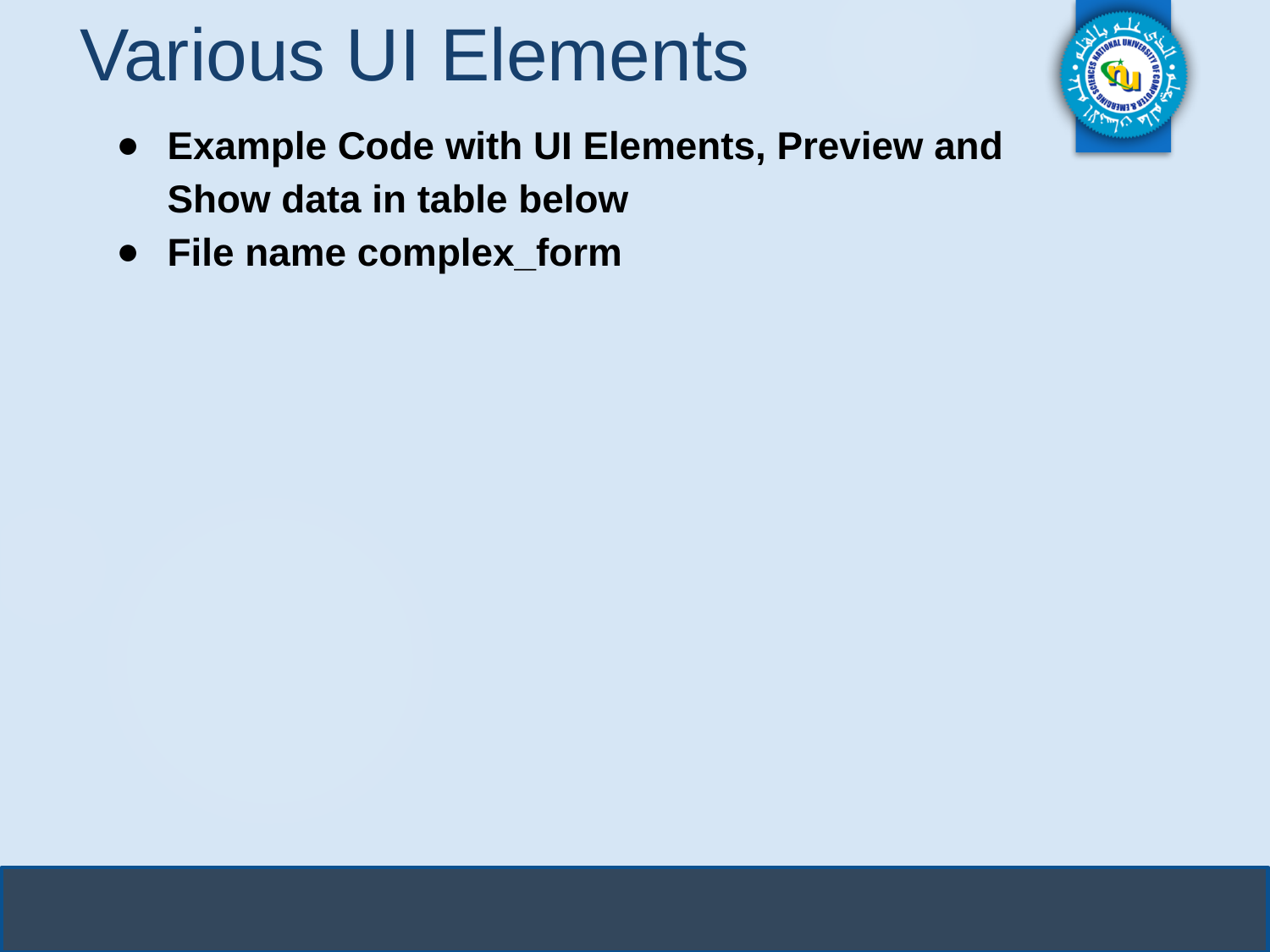

# Various UI Elements
Example Code with UI Elements, Preview and Show data in table below
File name complex_form